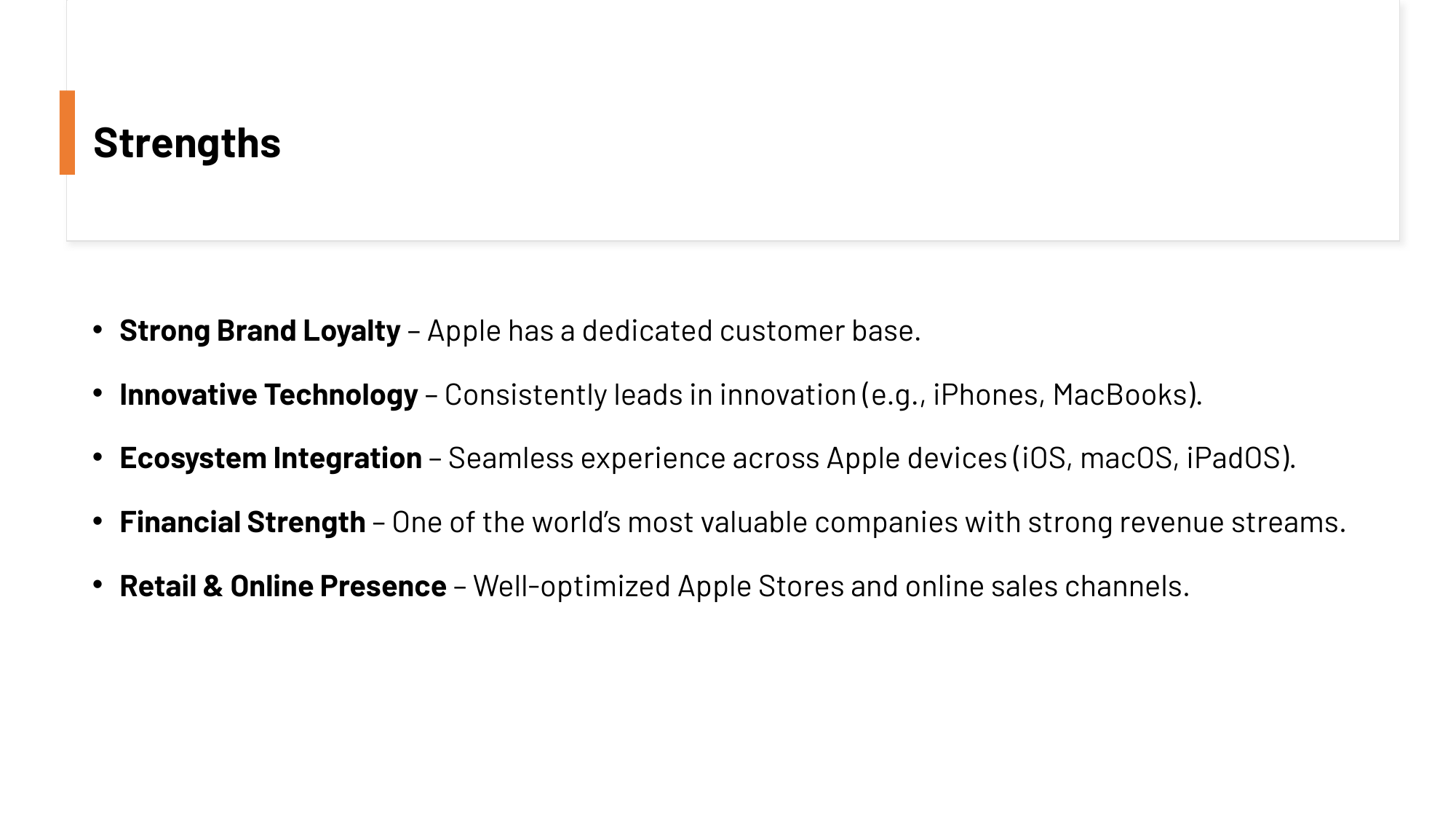

Strengths

Strong Brand Loyalty – Apple has a dedicated customer base.
Innovative Technology – Consistently leads in innovation (e.g., iPhones, MacBooks).
Ecosystem Integration – Seamless experience across Apple devices (iOS, macOS, iPadOS).
Financial Strength – One of the world’s most valuable companies with strong revenue streams.
Retail & Online Presence – Well-optimized Apple Stores and online sales channels.